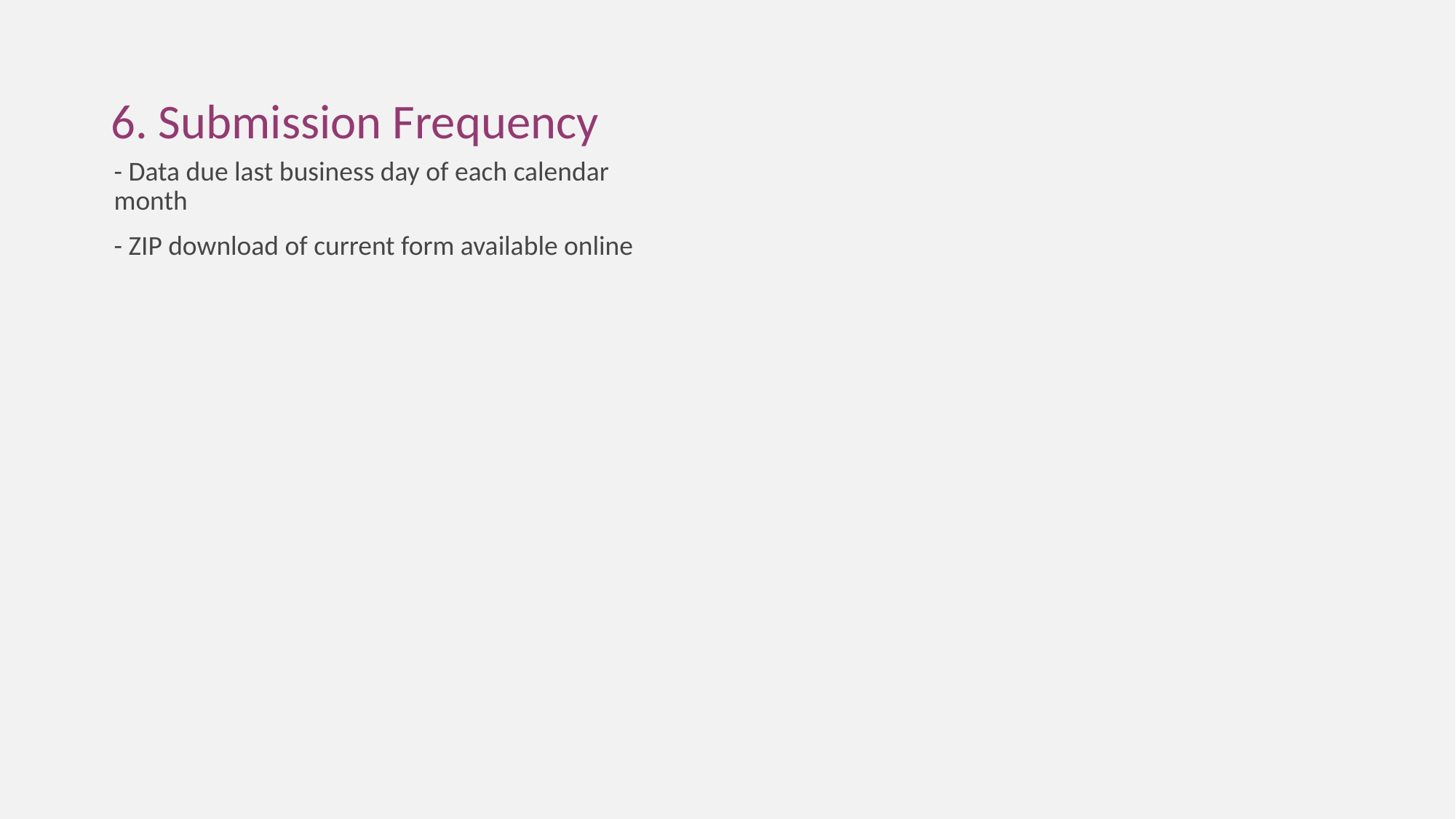

# 6. Submission Frequency
- Data due last business day of each calendar month
- ZIP download of current form available online